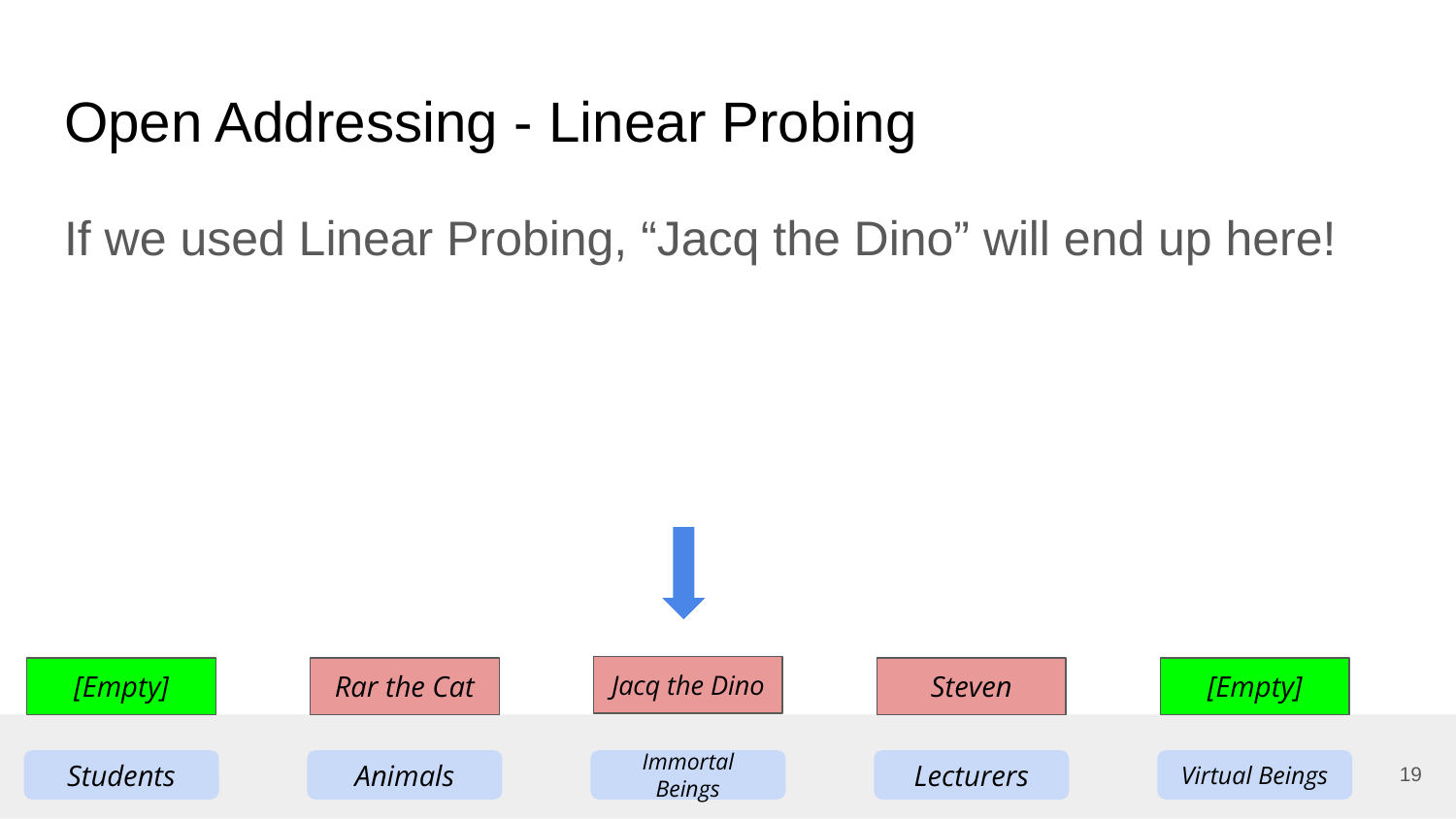

# Open Addressing - Linear Probing
If we used Linear Probing, “Jacq the Dino” will end up here!

Jacq the Dino
[Empty]
Rar the Cat
Steven
[Empty]

19
Students
Animals
Immortal Beings
Lecturers
Virtual Beings